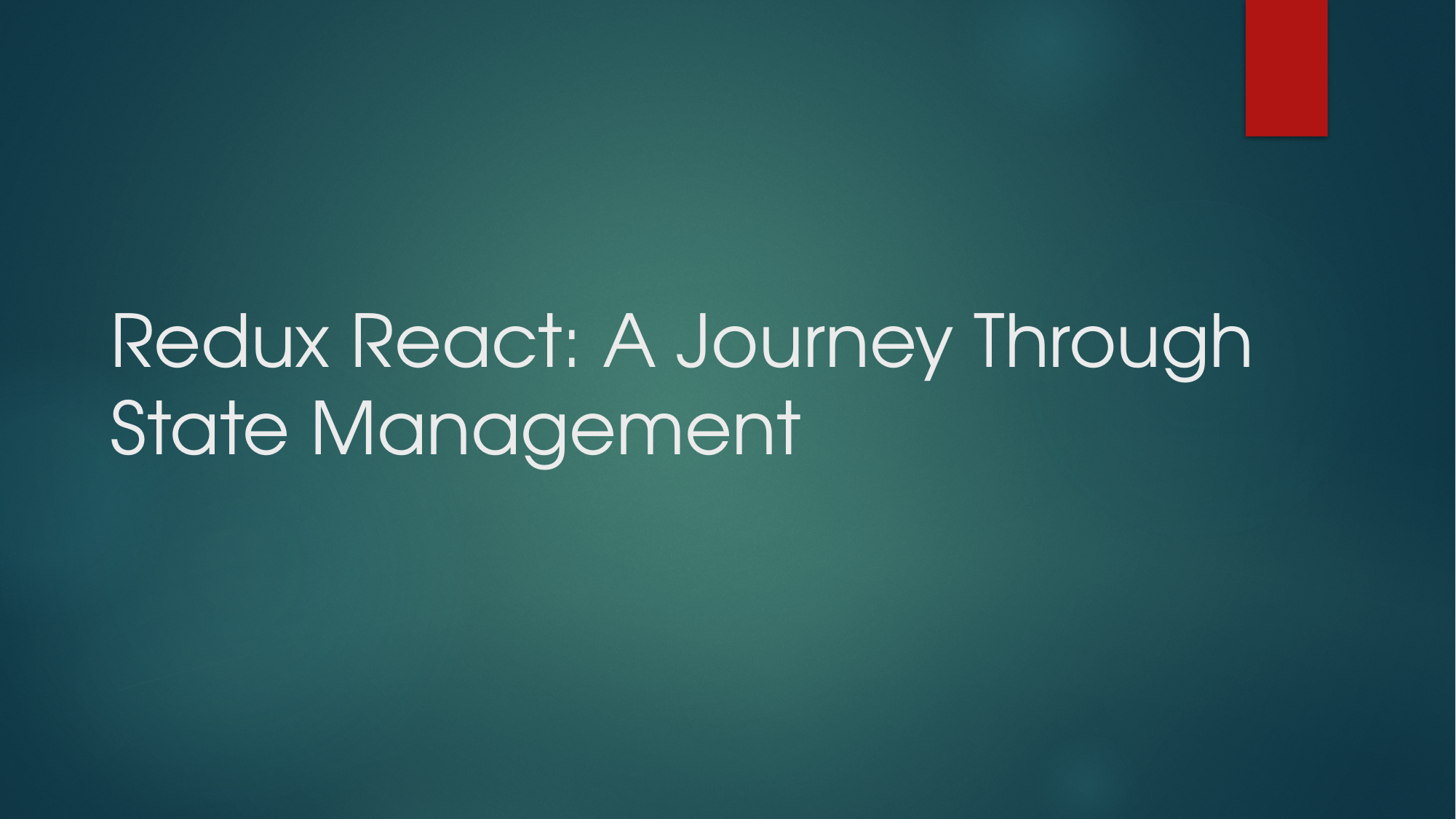

# Redux React: A Journey Through State Management